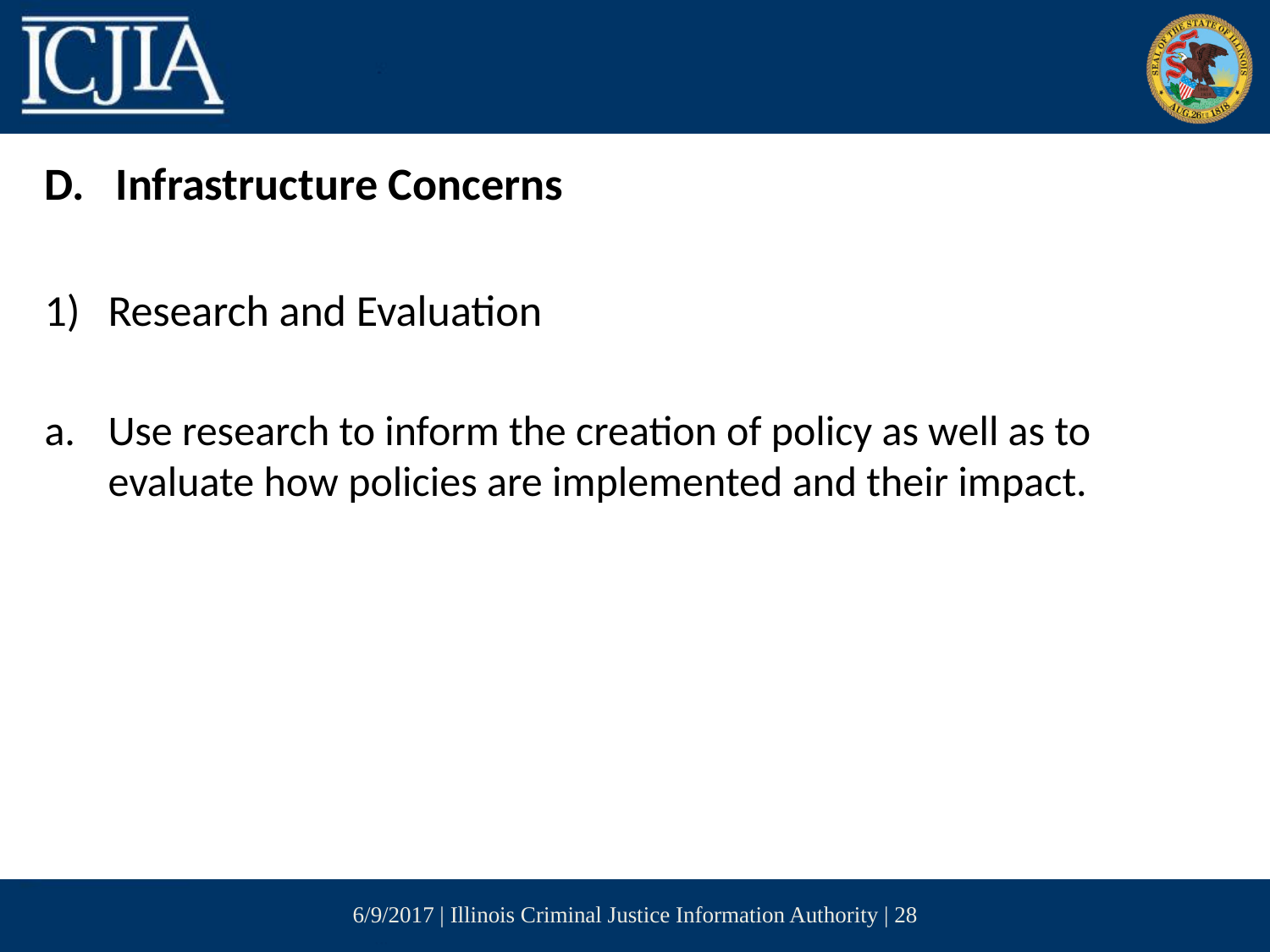

Infrastructure Concerns

Research and Evaluation

Use research to inform the creation of policy as well as to evaluate how policies are implemented and their impact.

6/9/2017 | Illinois Criminal Justice Information Authority | 28